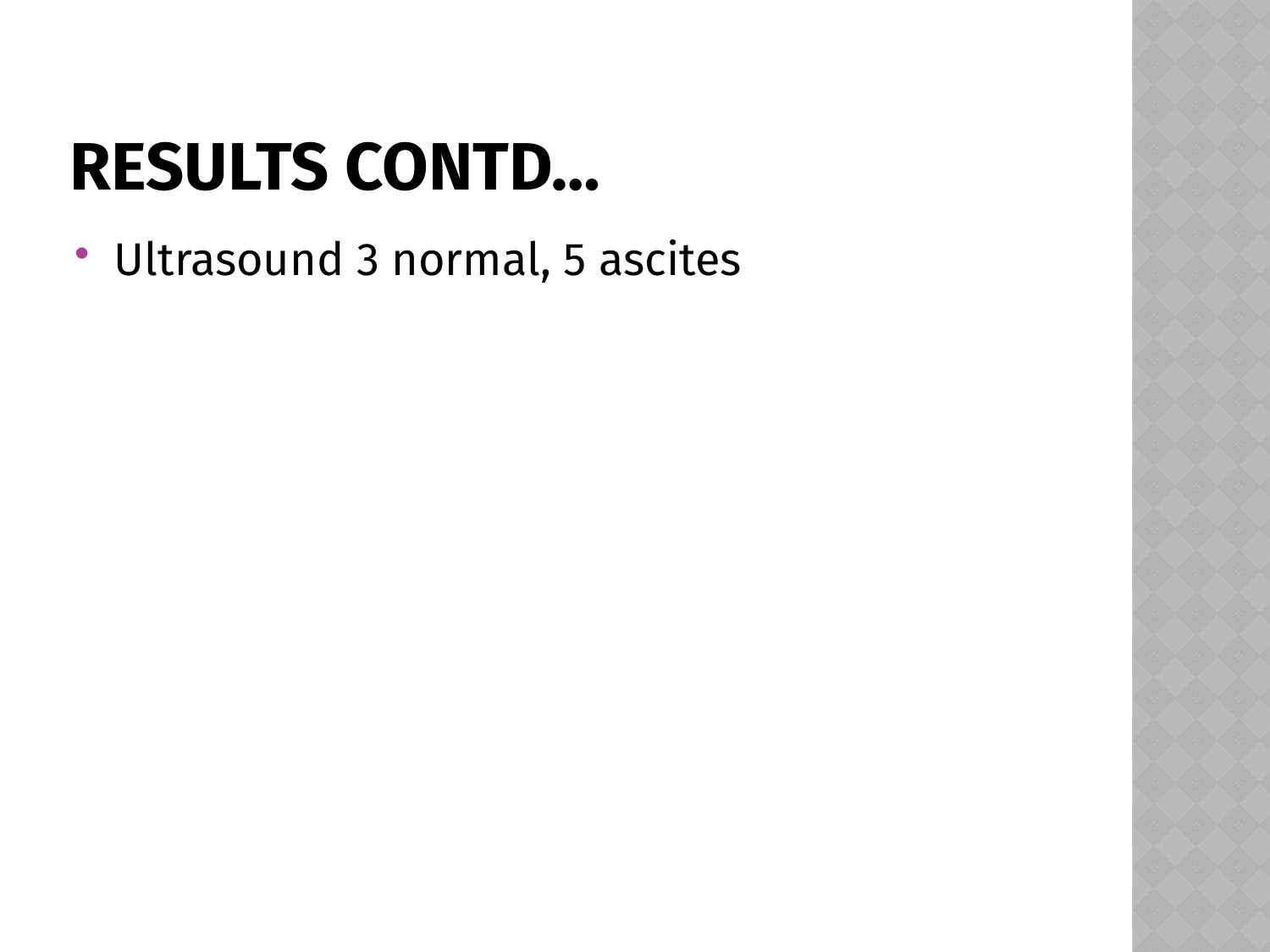

# Results contd…
Ultrasound 3 normal, 5 ascites